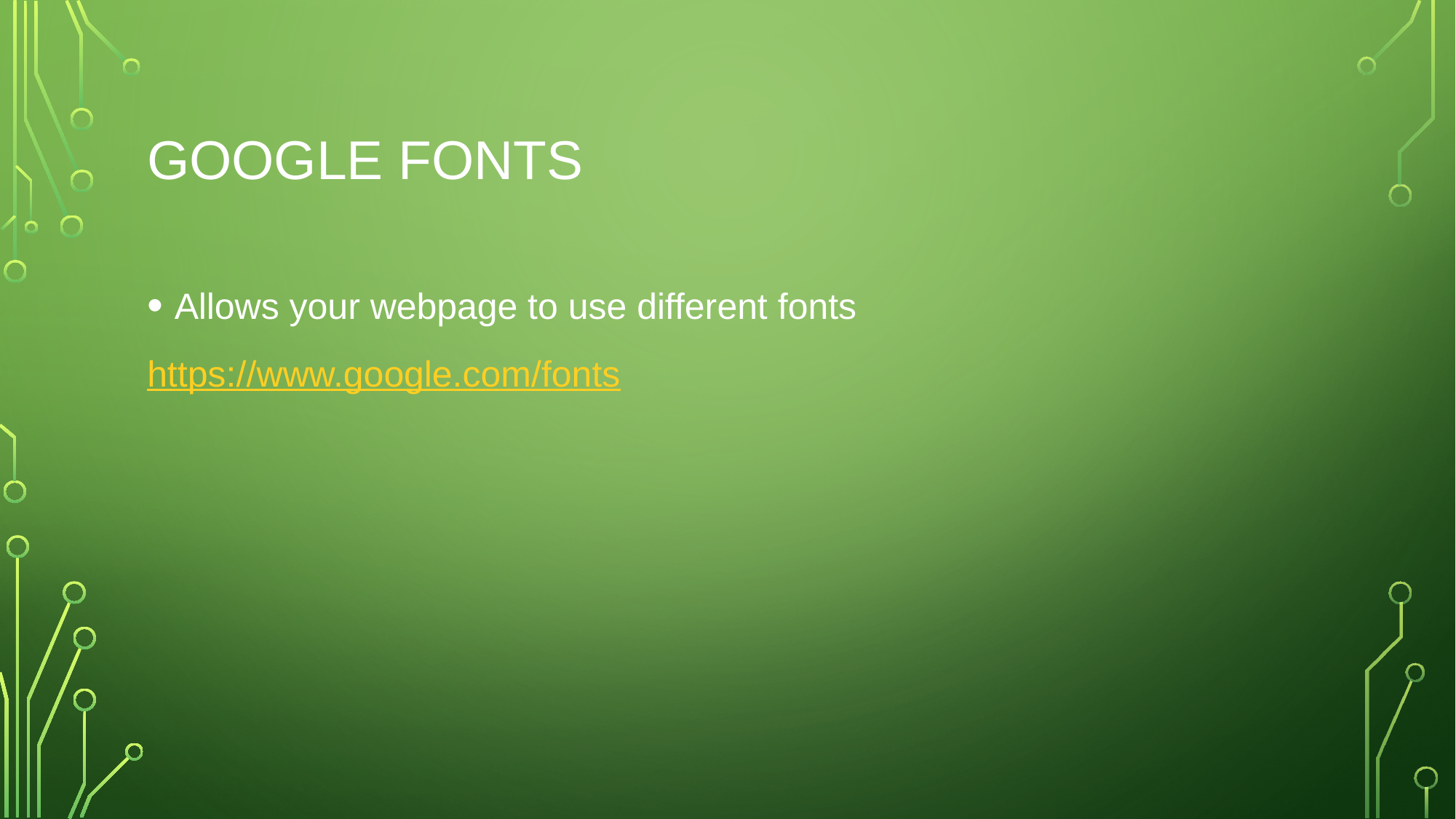

# Google fonts
Allows your webpage to use different fonts
https://www.google.com/fonts